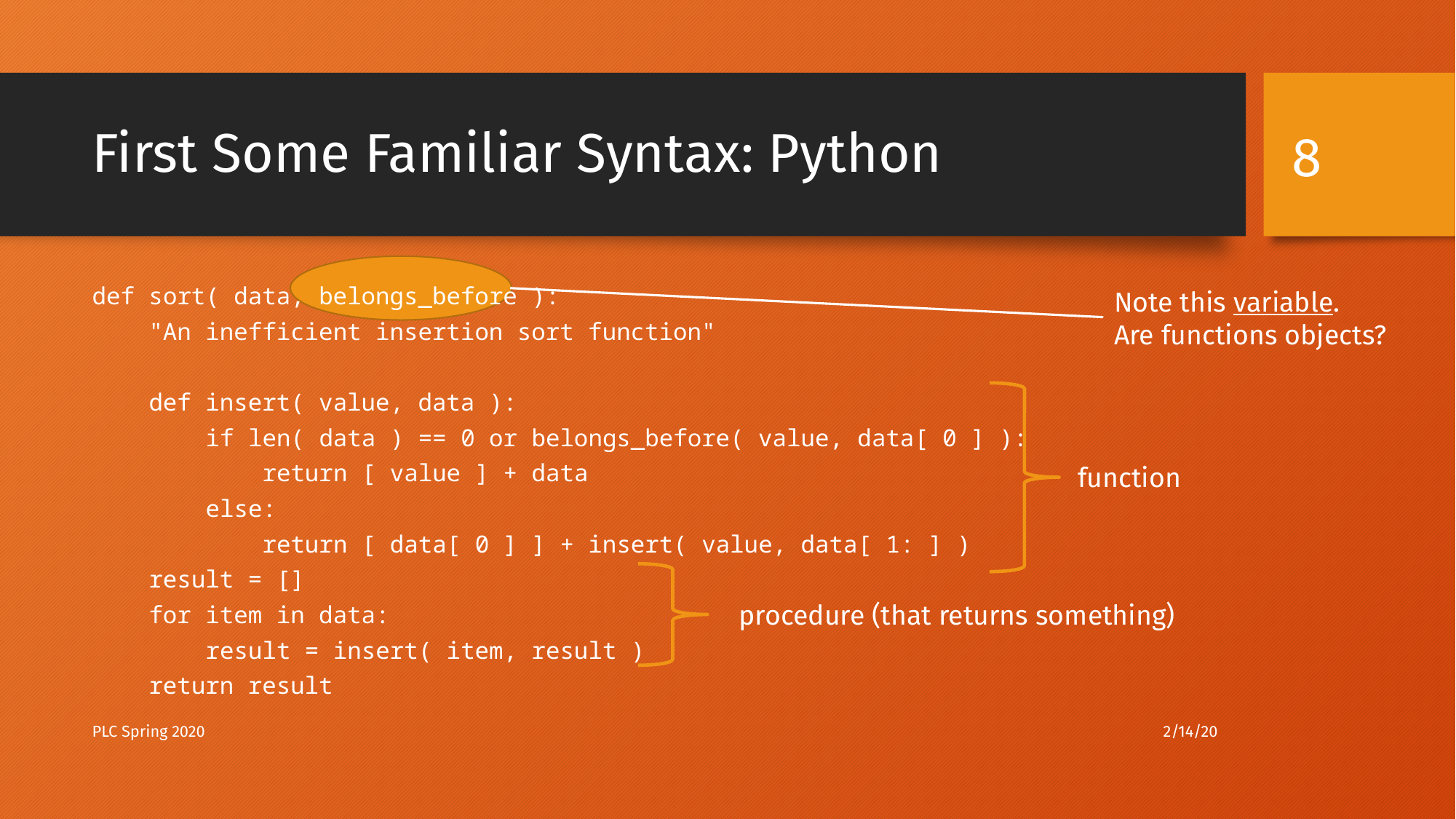

8
# First Some Familiar Syntax: Python

def sort( data, belongs_before ):
    "An inefficient insertion sort function"

    def insert( value, data ):
        if len( data ) == 0 or belongs_before( value, data[ 0 ] ):
            return [ value ] + data
        else:
            return [ data[ 0 ] ] + insert( value, data[ 1: ] )
    result = []
    for item in data:
        result = insert( item, result )
    return result
Note this variable.
Are functions objects?

function

procedure (that returns something)
2/14/20
PLC Spring 2020